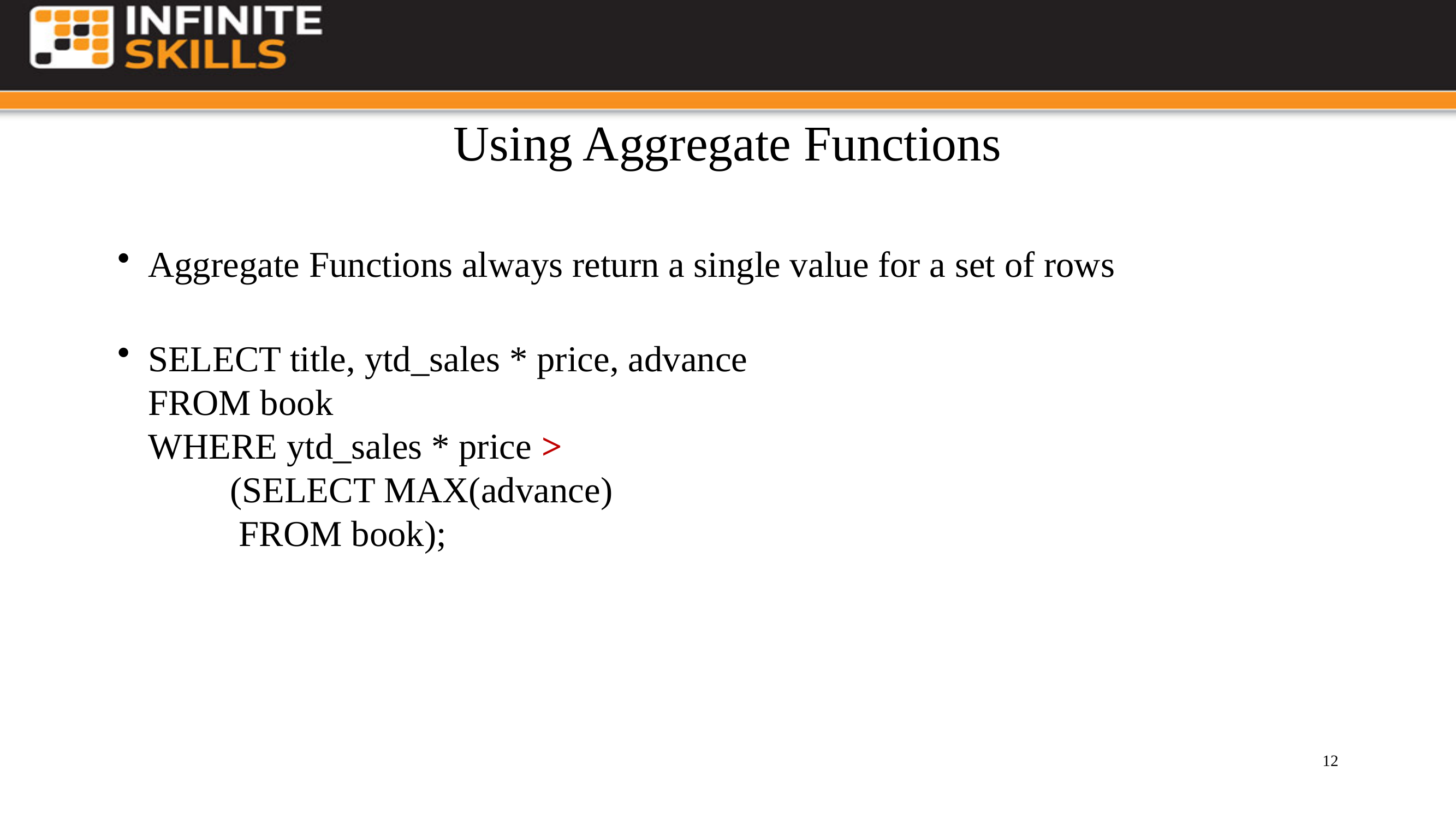

# Using Aggregate Functions
Aggregate Functions always return a single value for a set of rows
SELECT title, ytd_sales * price, advance
FROM book
WHERE ytd_sales * price >
	(SELECT MAX(advance)
	 FROM book);

12